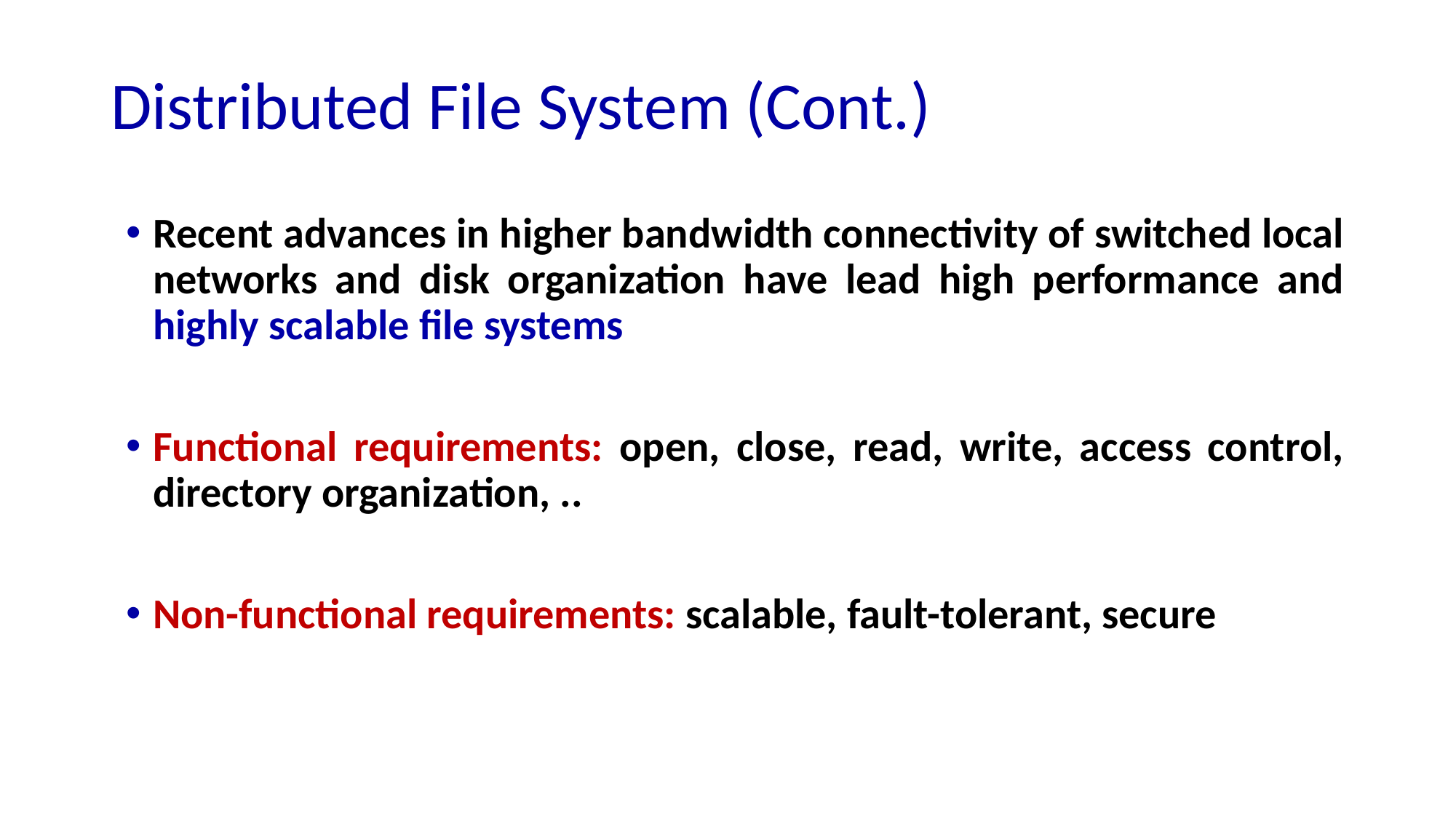

# Distributed File System (Cont.)
Recent advances in higher bandwidth connectivity of switched local networks and disk organization have lead high performance and highly scalable file systems

Functional requirements: open, close, read, write, access control, directory organization, ..

Non-functional requirements: scalable, fault-tolerant, secure